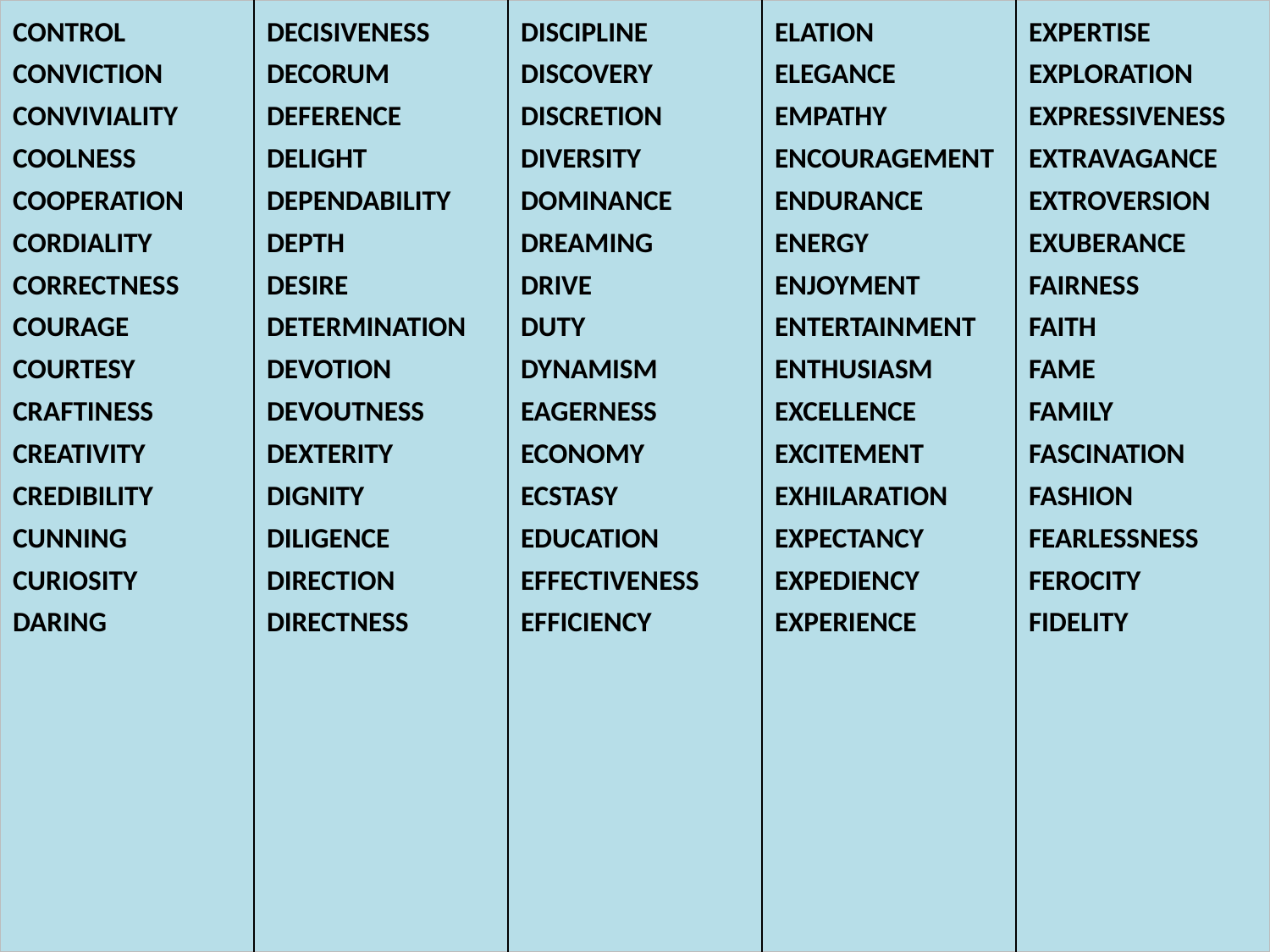

| CONTROL CONVICTION CONVIVIALITY COOLNESS COOPERATION CORDIALITY CORRECTNESS COURAGE COURTESY CRAFTINESS CREATIVITY CREDIBILITY CUNNING CURIOSITY DARING | DECISIVENESS DECORUM DEFERENCE DELIGHT DEPENDABILITY DEPTH DESIRE DETERMINATION DEVOTION DEVOUTNESS DEXTERITY DIGNITY DILIGENCE DIRECTION DIRECTNESS | DISCIPLINE DISCOVERY DISCRETION DIVERSITY DOMINANCE DREAMING DRIVE DUTY DYNAMISM EAGERNESS ECONOMY ECSTASY EDUCATION EFFECTIVENESS EFFICIENCY | ELATION ELEGANCE EMPATHY ENCOURAGEMENT ENDURANCE ENERGY ENJOYMENT ENTERTAINMENT ENTHUSIASM EXCELLENCE EXCITEMENT EXHILARATION EXPECTANCY EXPEDIENCY EXPERIENCE | EXPERTISE EXPLORATION EXPRESSIVENESS EXTRAVAGANCE EXTROVERSION EXUBERANCE FAIRNESS FAITH FAME FAMILY FASCINATION FASHION FEARLESSNESS FEROCITY FIDELITY |
| --- | --- | --- | --- | --- |